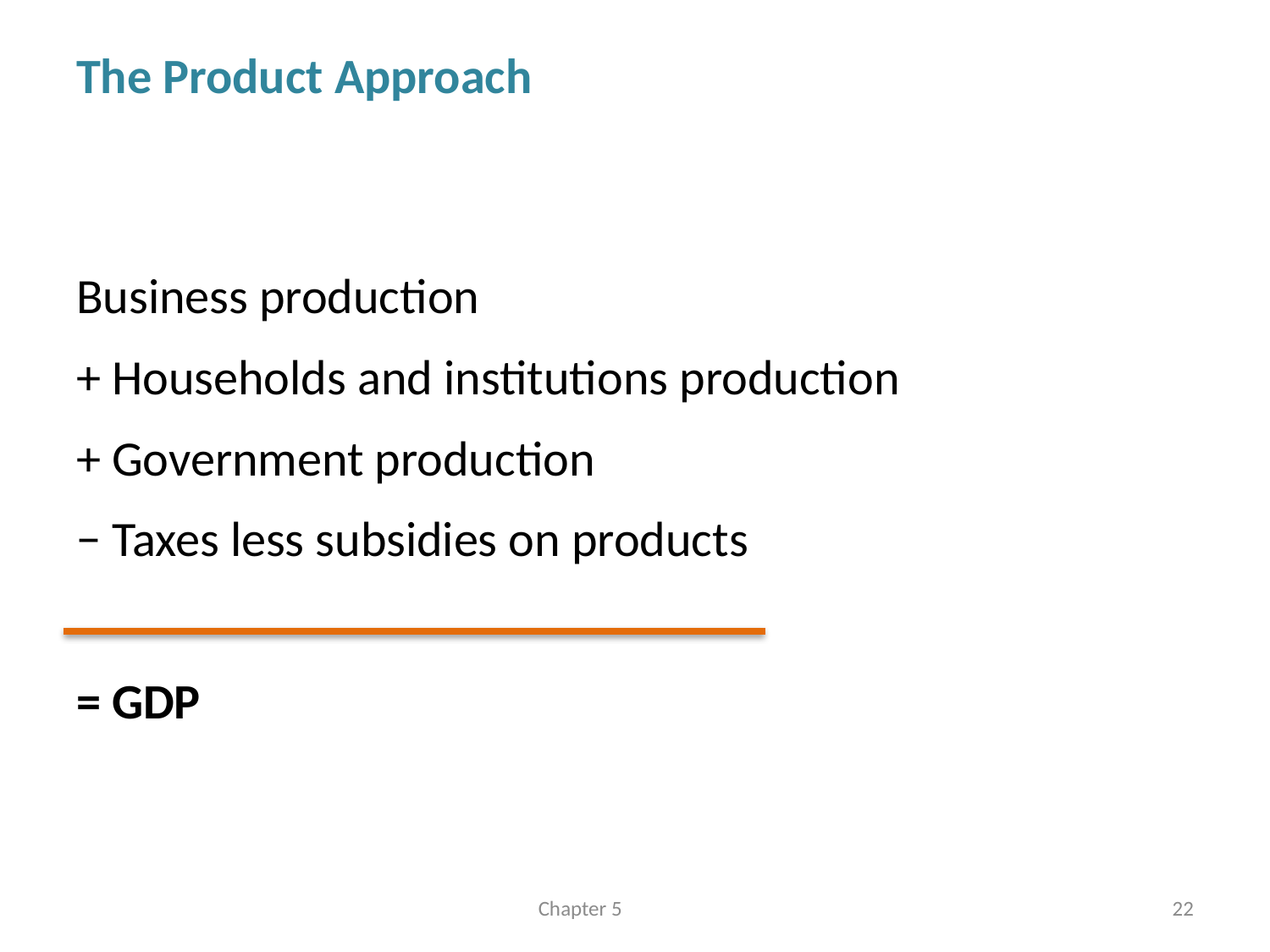

# The Product Approach
Business production
+ Households and institutions production
+ Government production
− Taxes less subsidies on products

= GDP
Chapter 5
22